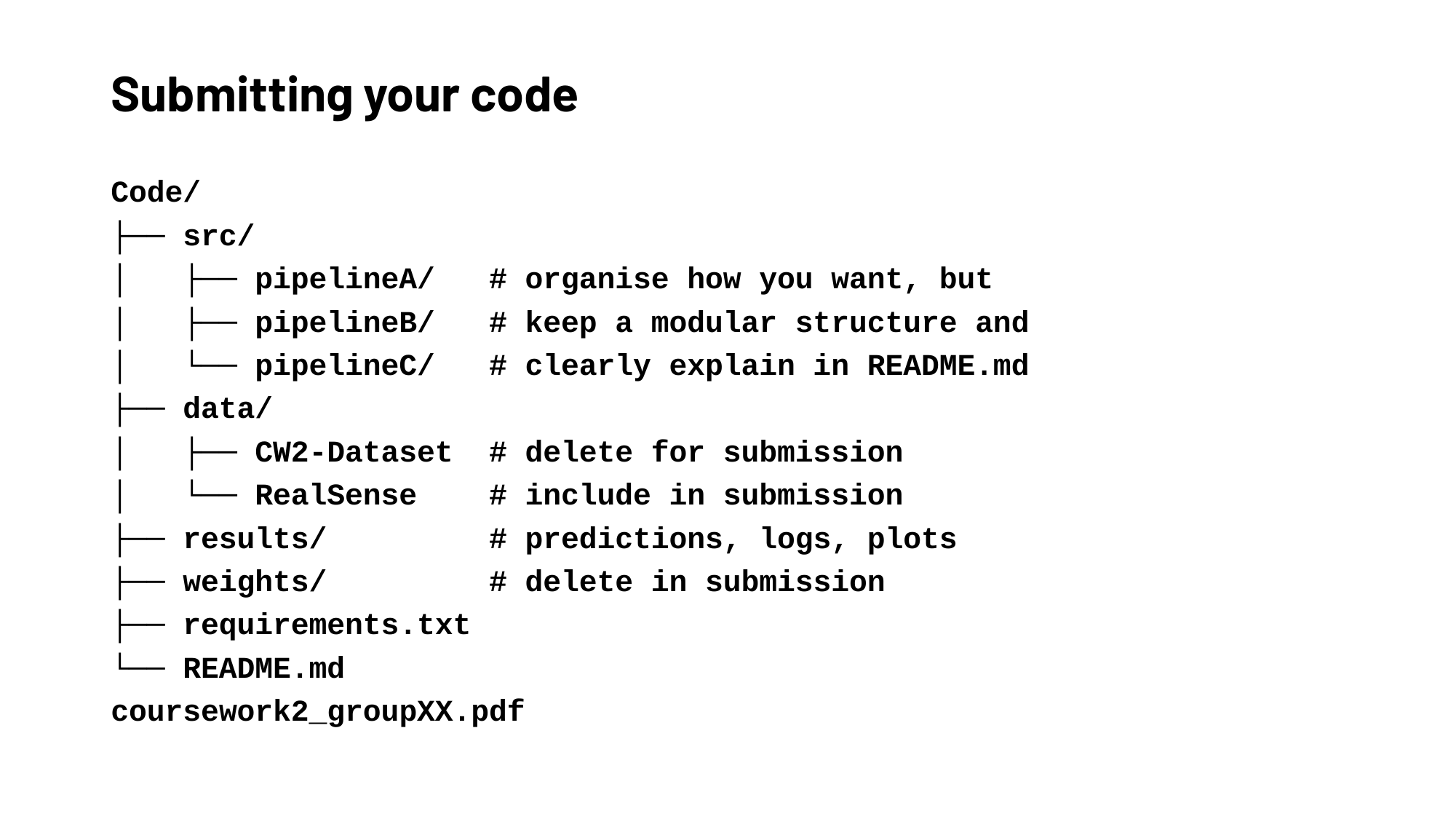

Submitting your code

Code/
├── src/
│   ├── pipelineA/   # organise how you want, but
│   ├── pipelineB/   # keep a modular structure and
│   └── pipelineC/   # clearly explain in README.md
├── data/
│   ├── CW2-Dataset  # delete for submission
│   └── RealSense    # include in submission
├── results/         # predictions, logs, plots
├── weights/         # delete in submission
├── requirements.txt
└── README.md
coursework2_groupXX.pdf